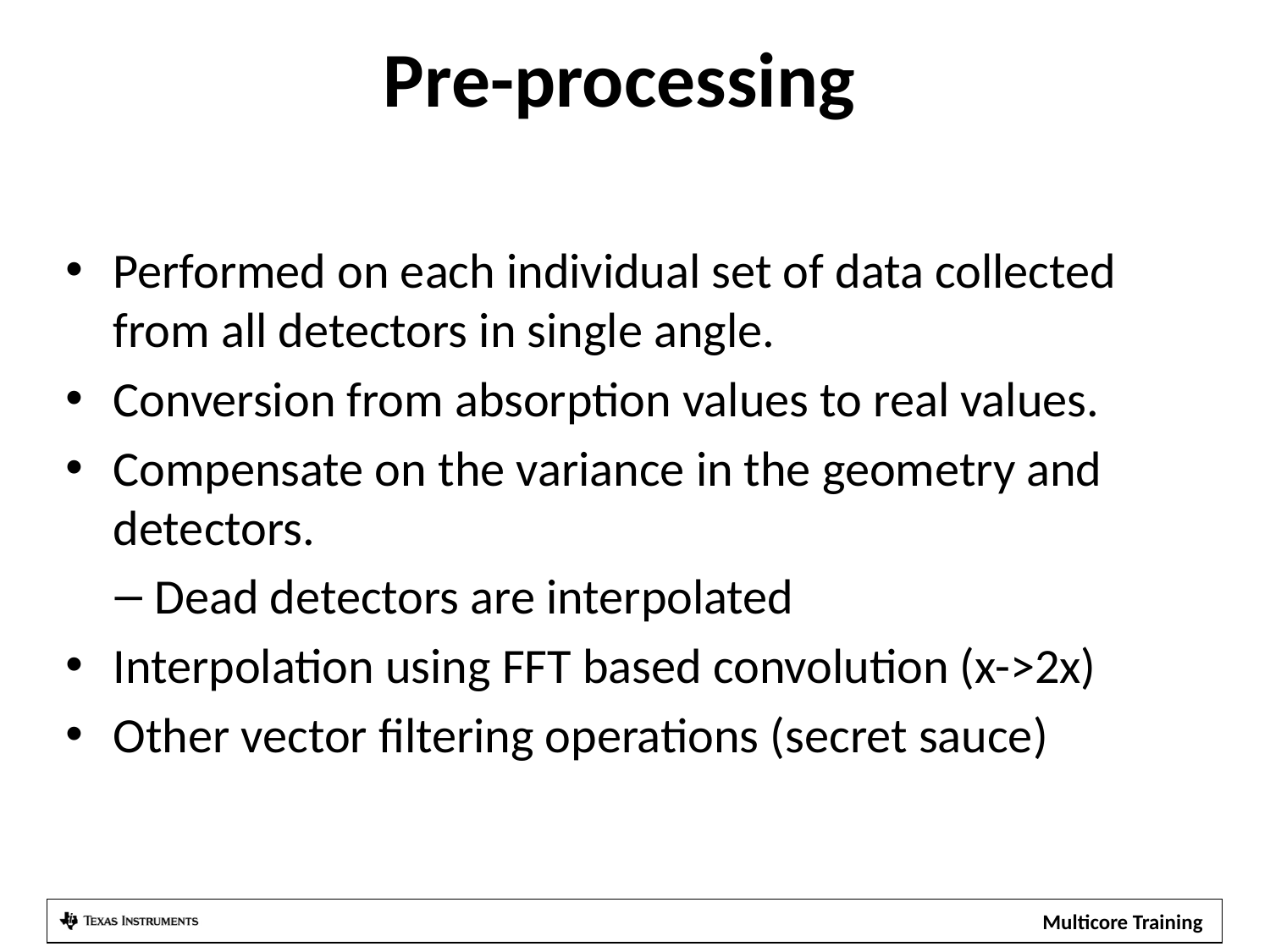

# Pre-processing
Performed on each individual set of data collected from all detectors in single angle.
Conversion from absorption values to real values.
Compensate on the variance in the geometry and detectors.
Dead detectors are interpolated
Interpolation using FFT based convolution (x->2x)
Other vector filtering operations (secret sauce)